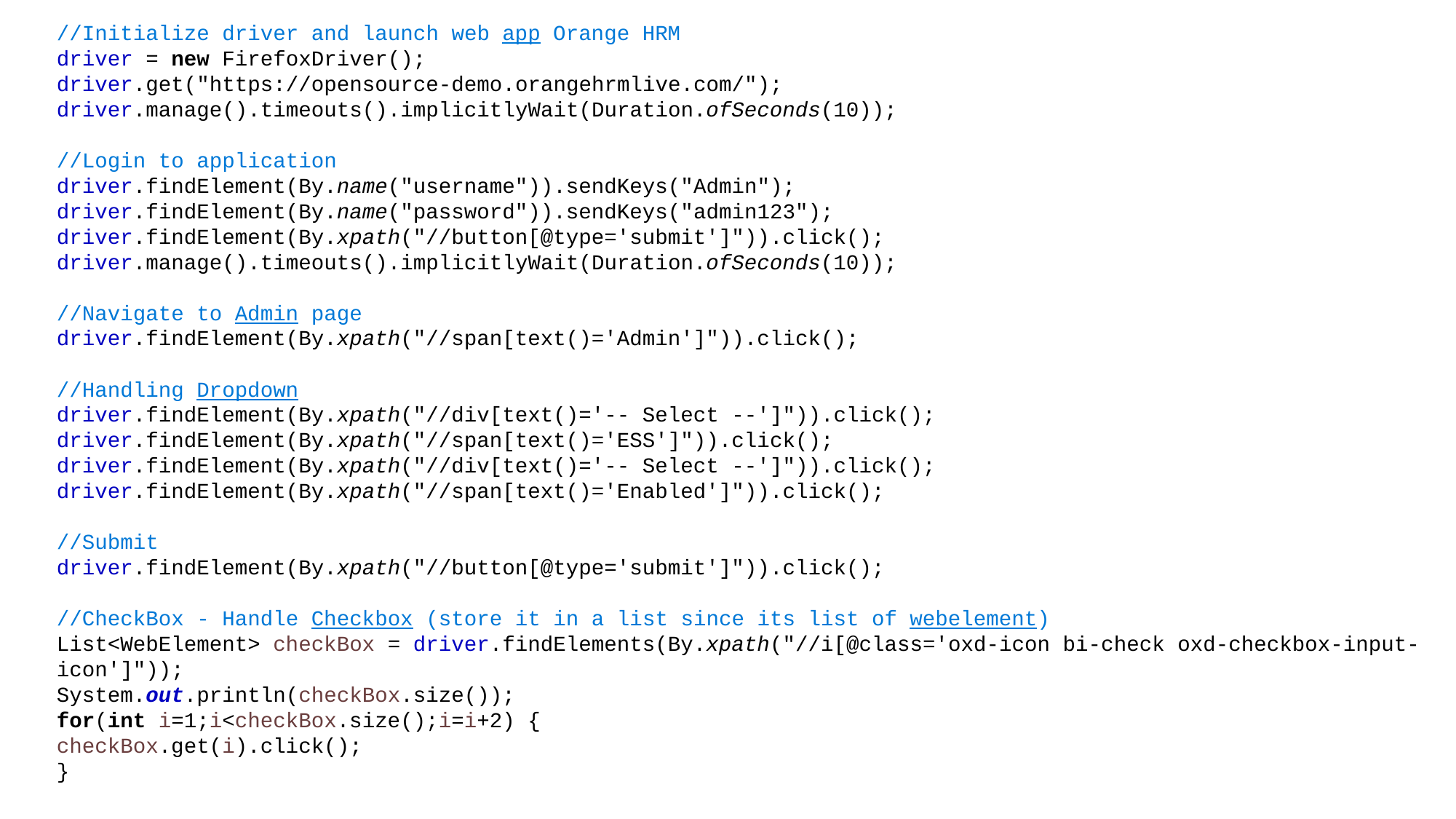

//Initialize driver and launch web app Orange HRM
driver = new FirefoxDriver();
driver.get("https://opensource-demo.orangehrmlive.com/");
driver.manage().timeouts().implicitlyWait(Duration.ofSeconds(10));

//Login to application
driver.findElement(By.name("username")).sendKeys("Admin");
driver.findElement(By.name("password")).sendKeys("admin123");
driver.findElement(By.xpath("//button[@type='submit']")).click();
driver.manage().timeouts().implicitlyWait(Duration.ofSeconds(10));

//Navigate to Admin page
driver.findElement(By.xpath("//span[text()='Admin']")).click();
//Handling Dropdown
driver.findElement(By.xpath("//div[text()='-- Select --']")).click();
driver.findElement(By.xpath("//span[text()='ESS']")).click();
driver.findElement(By.xpath("//div[text()='-- Select --']")).click();
driver.findElement(By.xpath("//span[text()='Enabled']")).click();

//Submit
driver.findElement(By.xpath("//button[@type='submit']")).click();

//CheckBox - Handle Checkbox (store it in a list since its list of webelement)
List<WebElement> checkBox = driver.findElements(By.xpath("//i[@class='oxd-icon bi-check oxd-checkbox-input-icon']"));
System.out.println(checkBox.size());
for(int i=1;i<checkBox.size();i=i+2) {
checkBox.get(i).click();
}